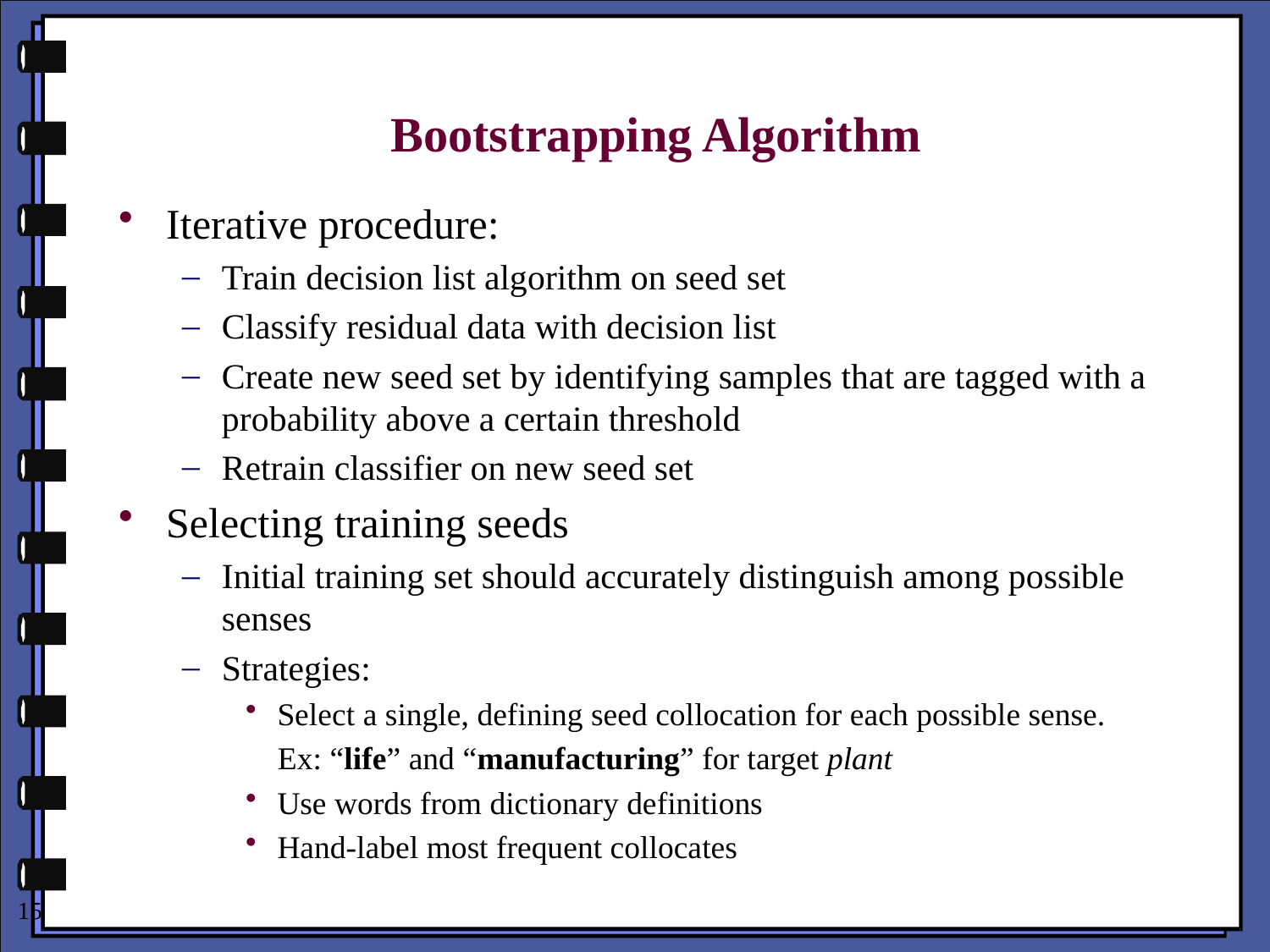

# Bootstrapping Algorithm
Iterative procedure:
Train decision list algorithm on seed set
Classify residual data with decision list
Create new seed set by identifying samples that are tagged with a probability above a certain threshold
Retrain classifier on new seed set
Selecting training seeds
Initial training set should accurately distinguish among possible senses
Strategies:
Select a single, defining seed collocation for each possible sense.
    Ex: “life” and “manufacturing” for target plant
Use words from dictionary definitions
Hand-label most frequent collocates